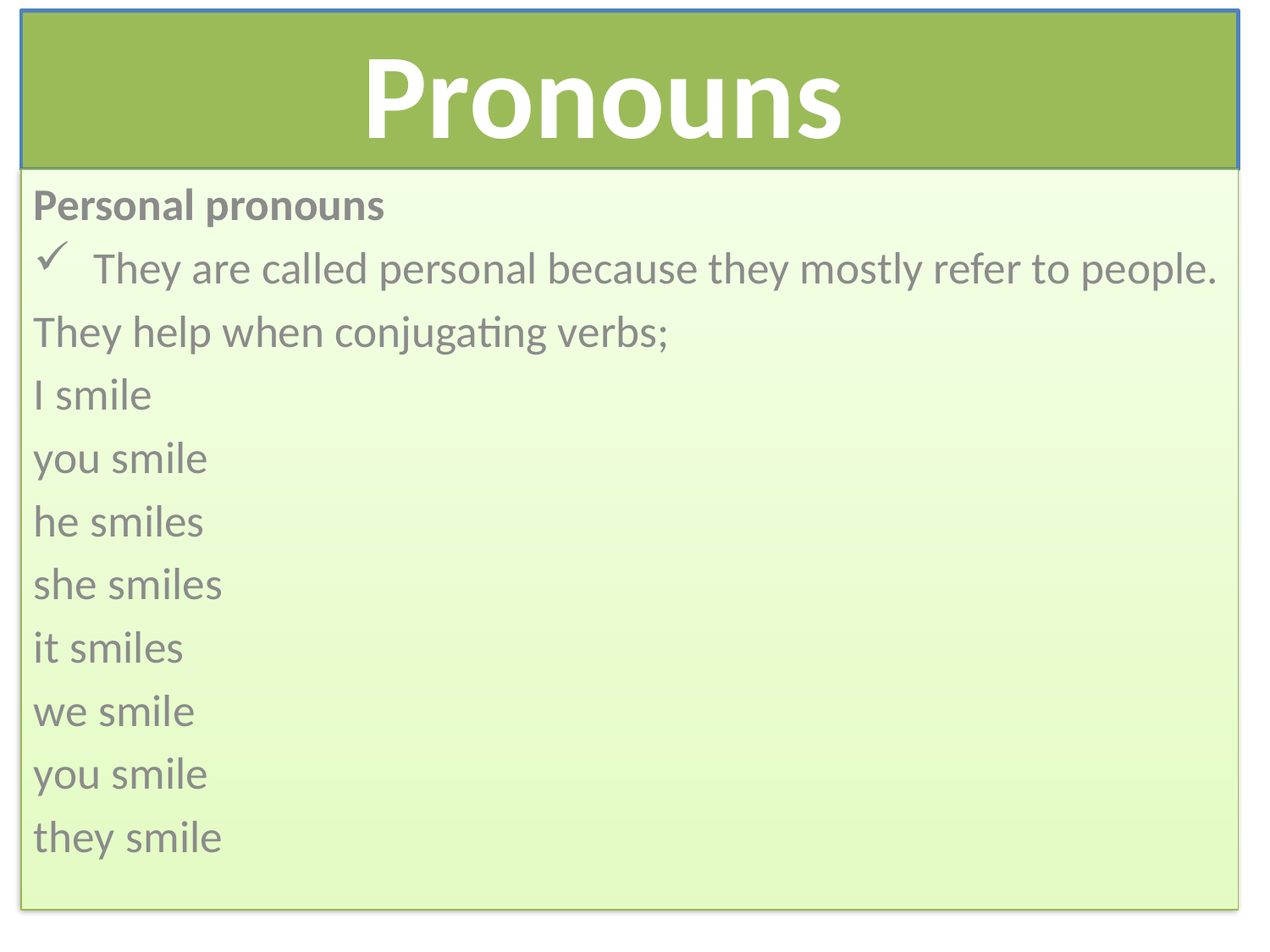

# Pronouns
Personal pronouns
They are called personal because they mostly refer to people.
They help when conjugating verbs;
I smile
you smile
he smiles
she smiles
it smiles
we smile
you smile
they smile